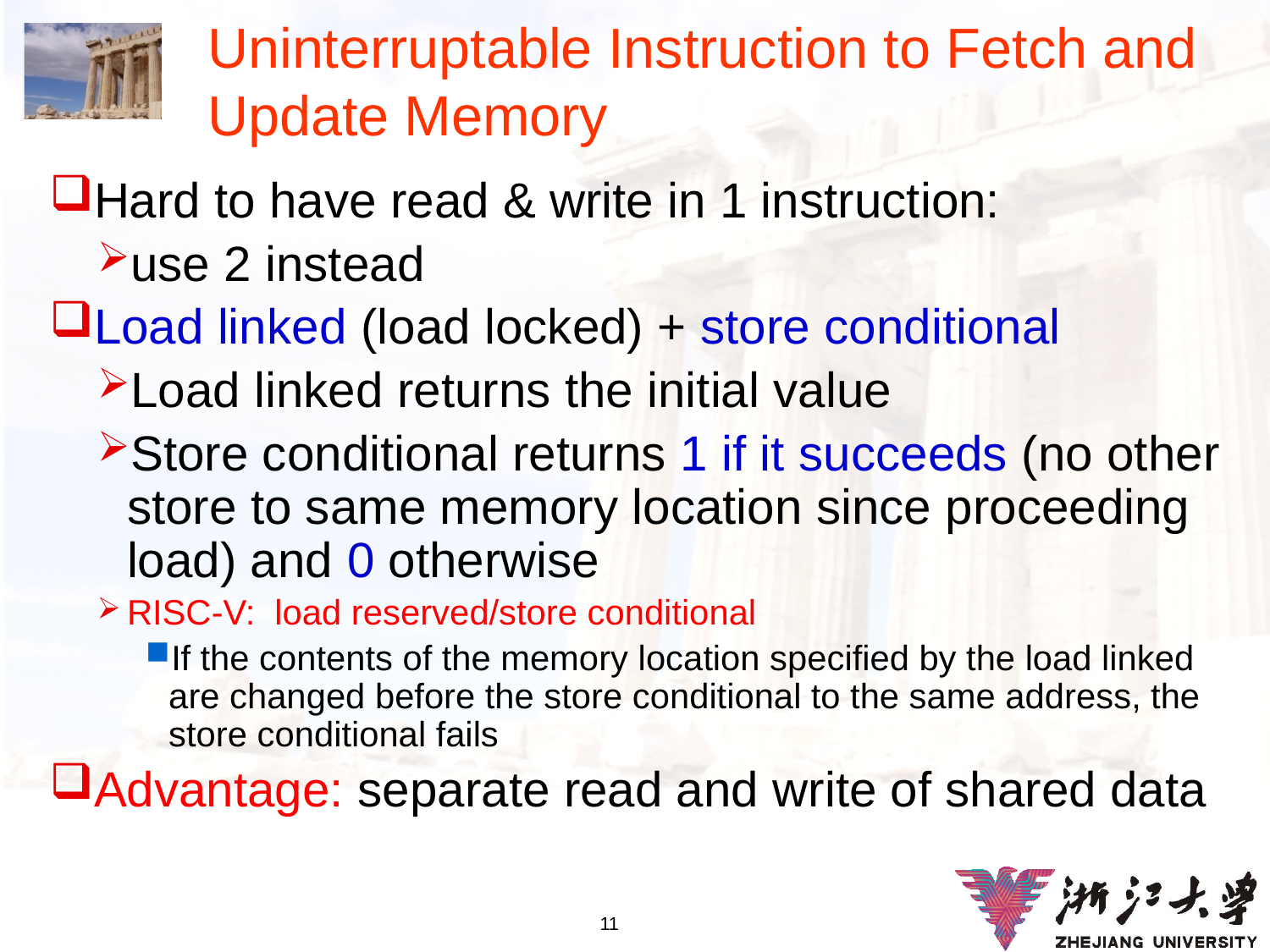

# Uninterruptable Instruction to Fetch and Update Memory
Hard to have read & write in 1 instruction:
use 2 instead
Load linked (load locked) + store conditional
Load linked returns the initial value
Store conditional returns 1 if it succeeds (no other store to same memory location since proceeding load) and 0 otherwise
RISC-V:  load reserved/store conditional
If the contents of the memory location specified by the load linked are changed before the store conditional to the same address, the store conditional fails
Advantage: separate read and write of shared data